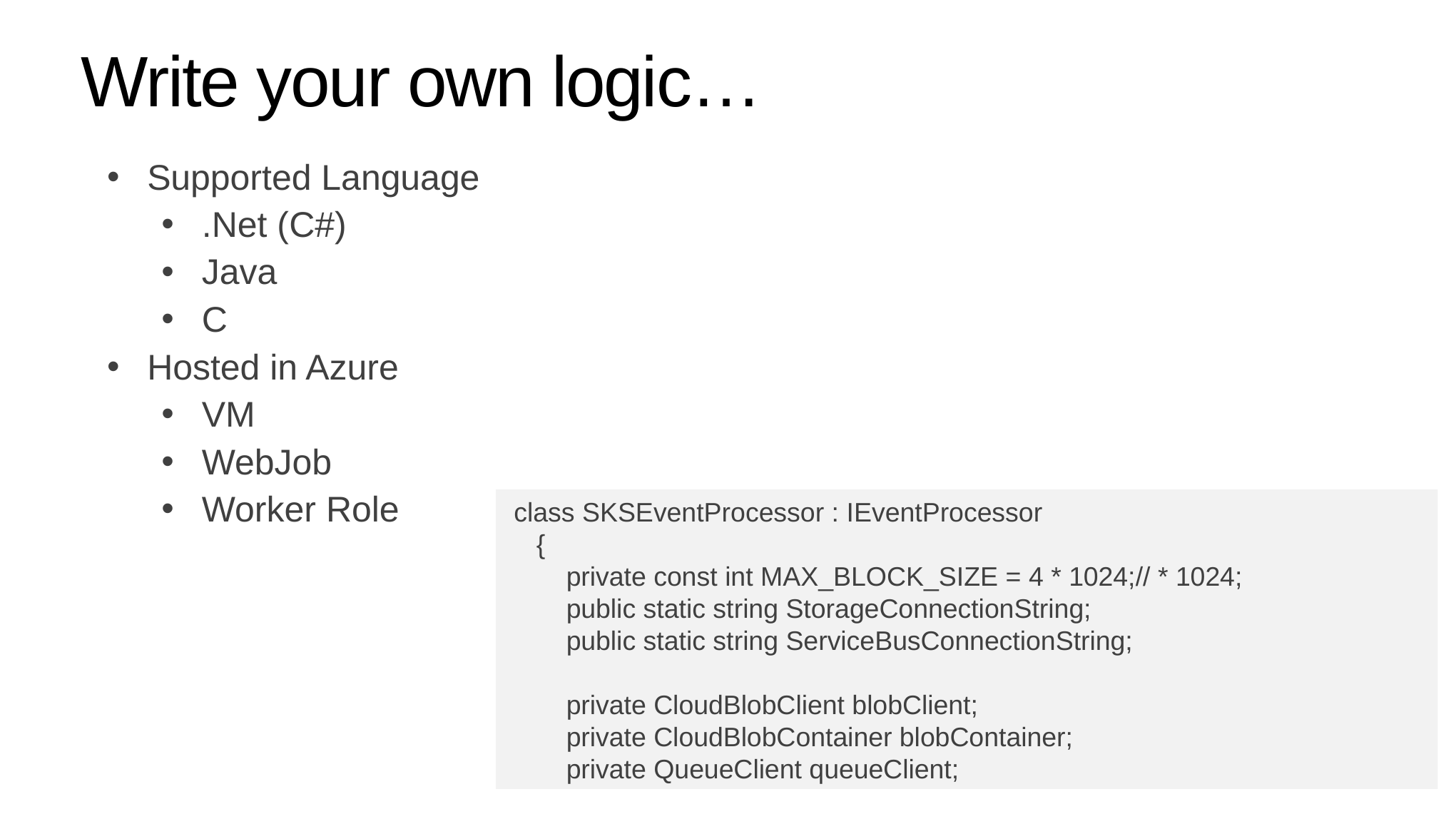

Write your own logic…
Supported Language
.Net (C#)
Java
C
Hosted in Azure
VM
WebJob
Worker Role
 class SKSEventProcessor : IEventProcessor
    {
        private const int MAX_BLOCK_SIZE = 4 * 1024;// * 1024;
        public static string StorageConnectionString;
        public static string ServiceBusConnectionString;

        private CloudBlobClient blobClient;
        private CloudBlobContainer blobContainer;
        private QueueClient queueClient;